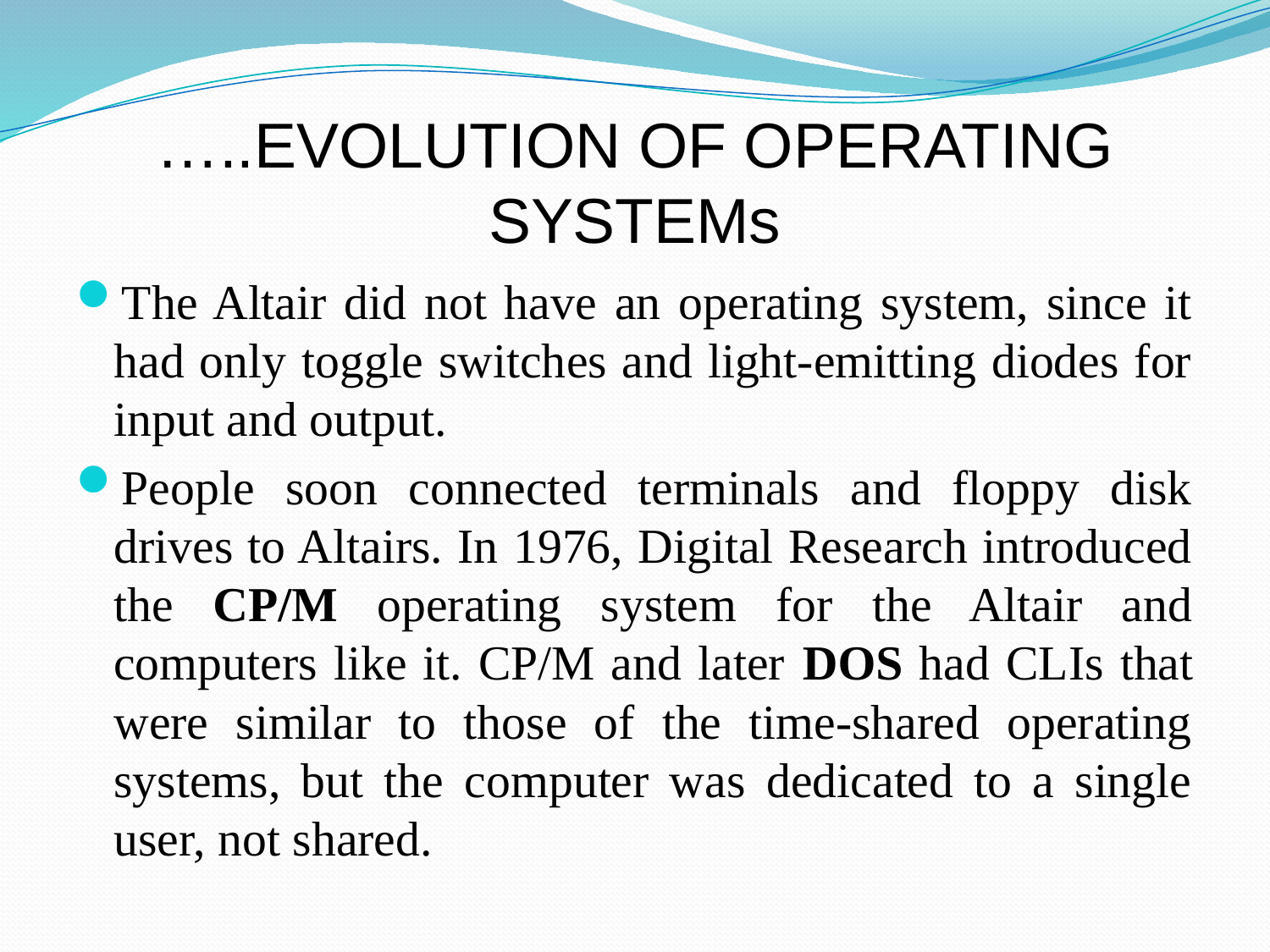

# …..EVOLUTION OF OPERATING SYSTEMs
The Altair did not have an operating system, since it had only toggle switches and light-emitting diodes for input and output.
People soon connected terminals and floppy disk drives to Altairs. In 1976, Digital Research introduced the CP/M operating system for the Altair and computers like it. CP/M and later DOS had CLIs that were similar to those of the time-shared operating systems, but the computer was dedicated to a single user, not shared.